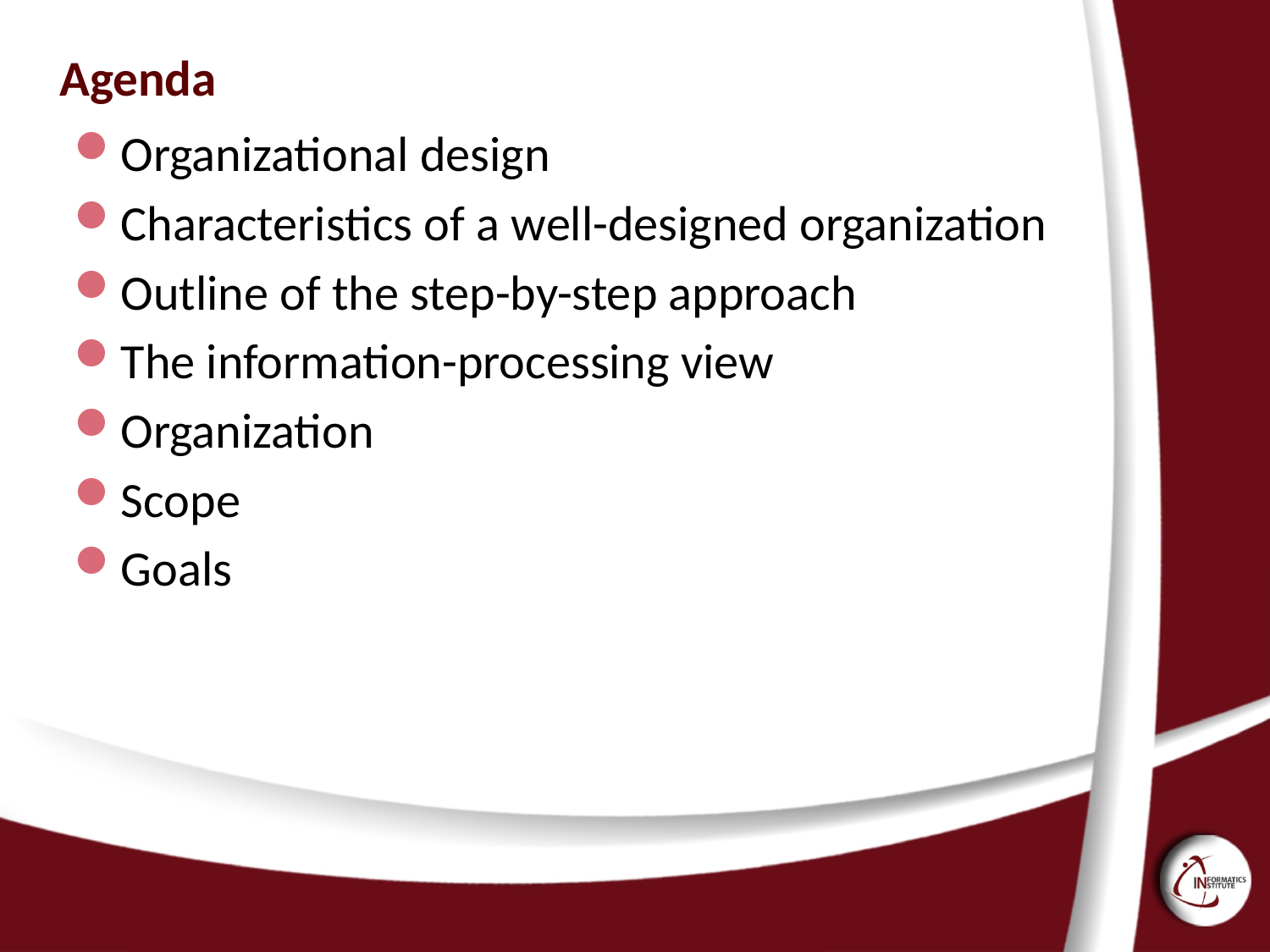

# Agenda
Organizational design
Characteristics of a well-designed organization
Outline of the step-by-step approach
The information-processing view
Organization
Scope
Goals